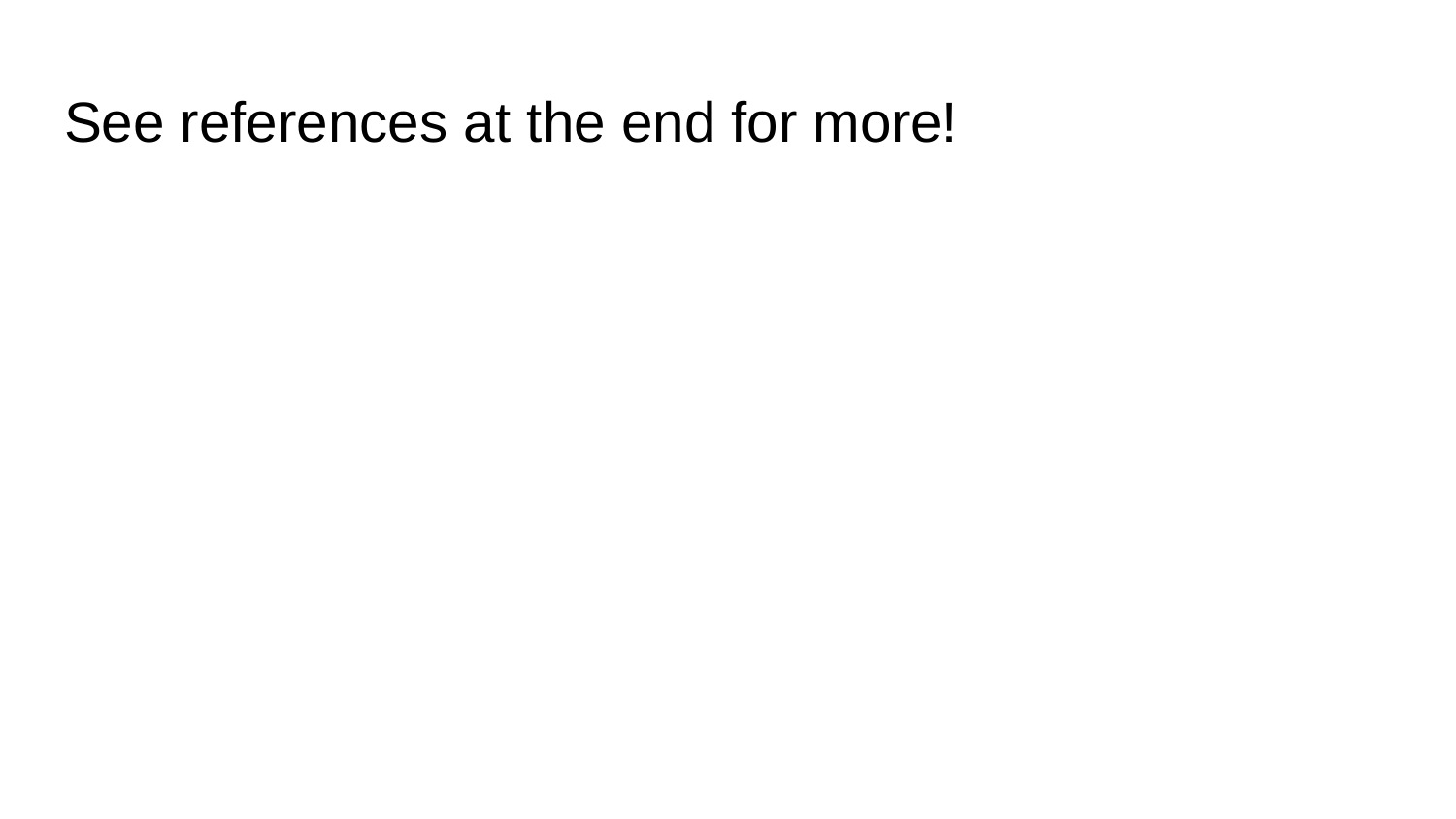

# See references at the end for more!